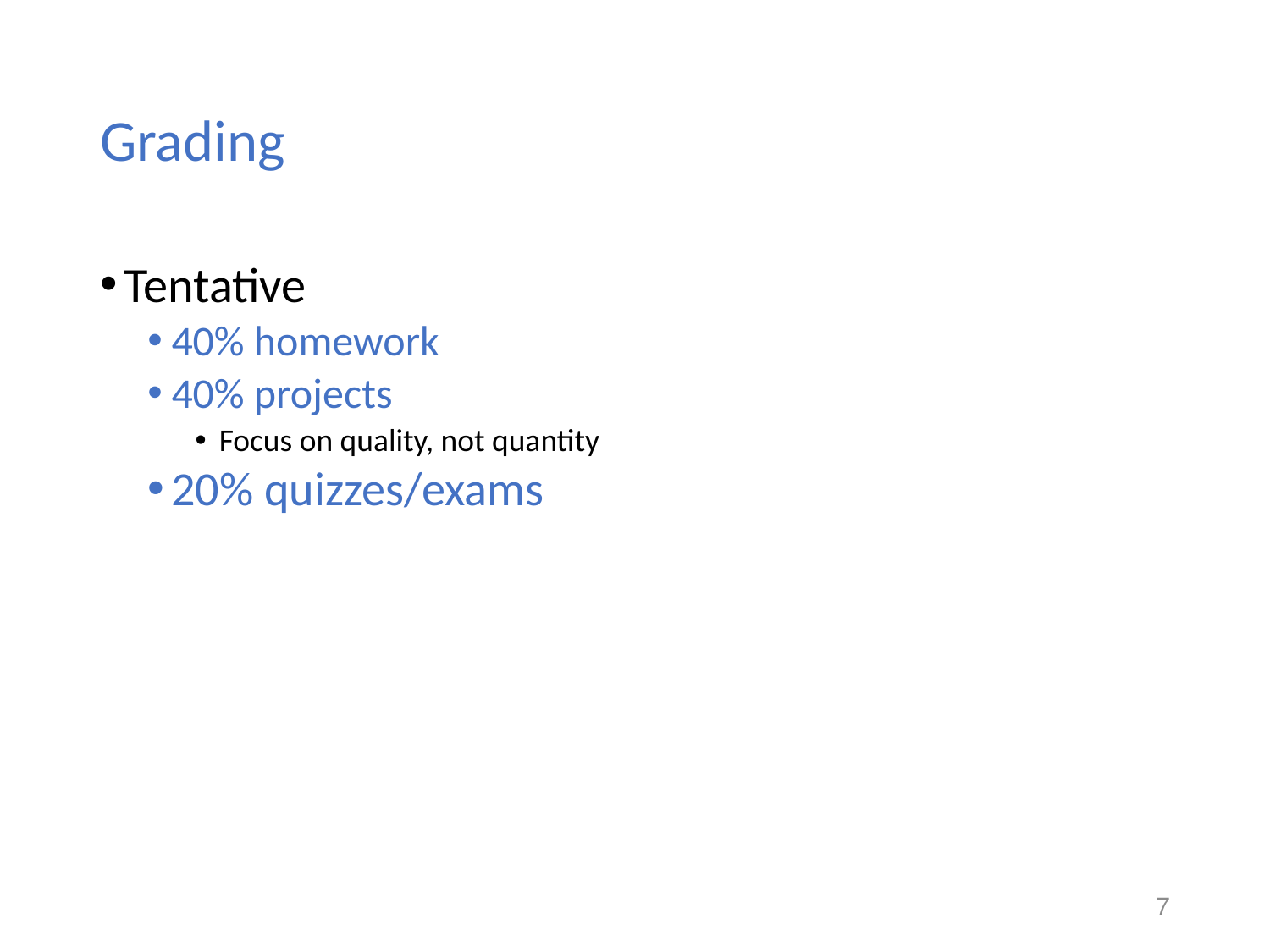

# Grading
Tentative
40% homework
40% projects
Focus on quality, not quantity
20% quizzes/exams
7